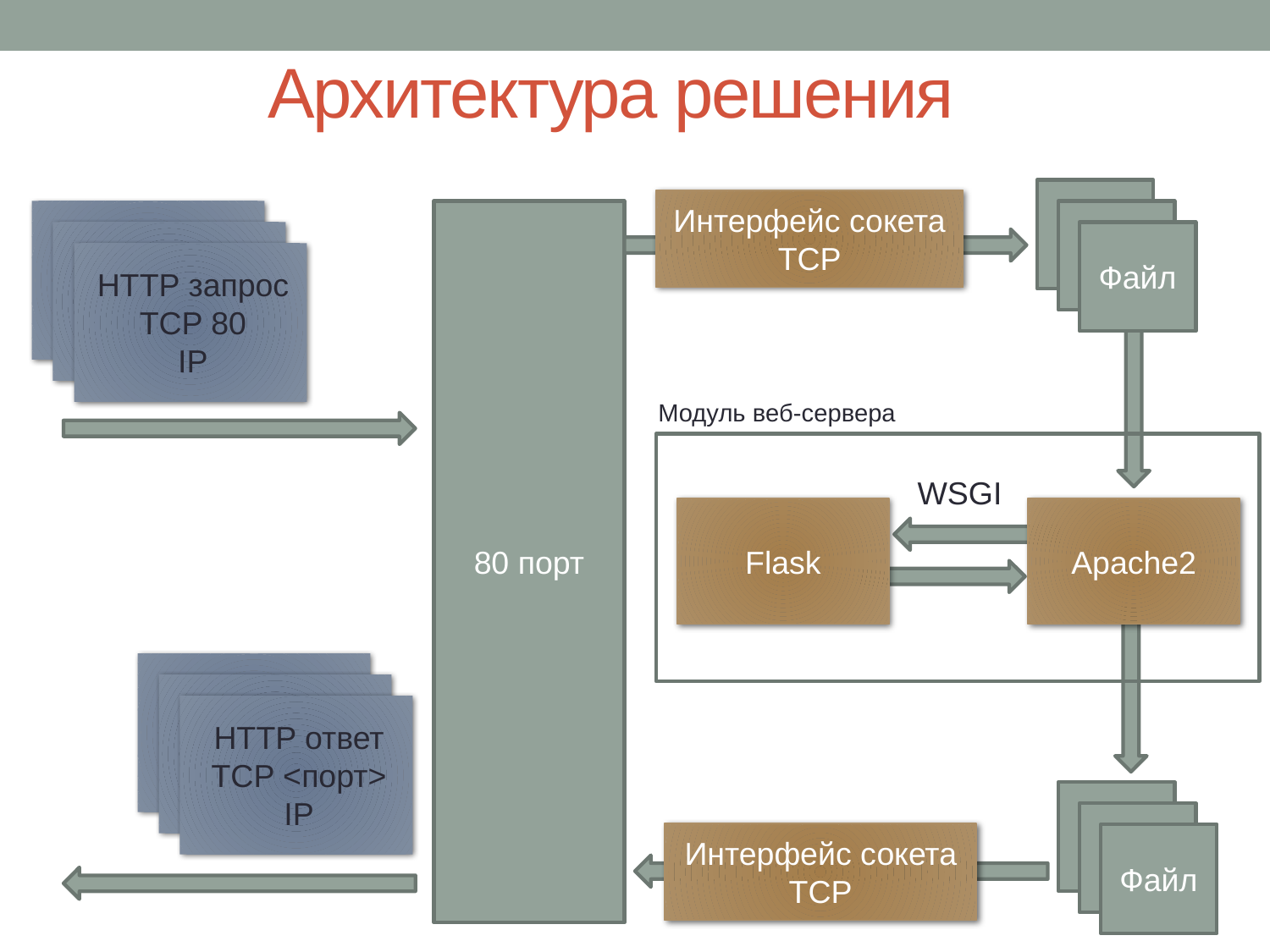

# Архитектура решения
Файл
Интерфейс сокета
TCP

HTTP запрос
TCP 80
IP
80 порт
Файл

HTTP запрос
TCP 80
IP
Файл

HTTP запрос
TCP 80
IP

Модуль веб-сервера

WSGI
Flask
Apache2

HTTP ответ
TCP <порт>
IP

HTTP ответ
TCP <порт>
IP

HTTP ответ
TCP <порт>
IP
Файл
Файл
Интерфейс сокета
TCP
Файл